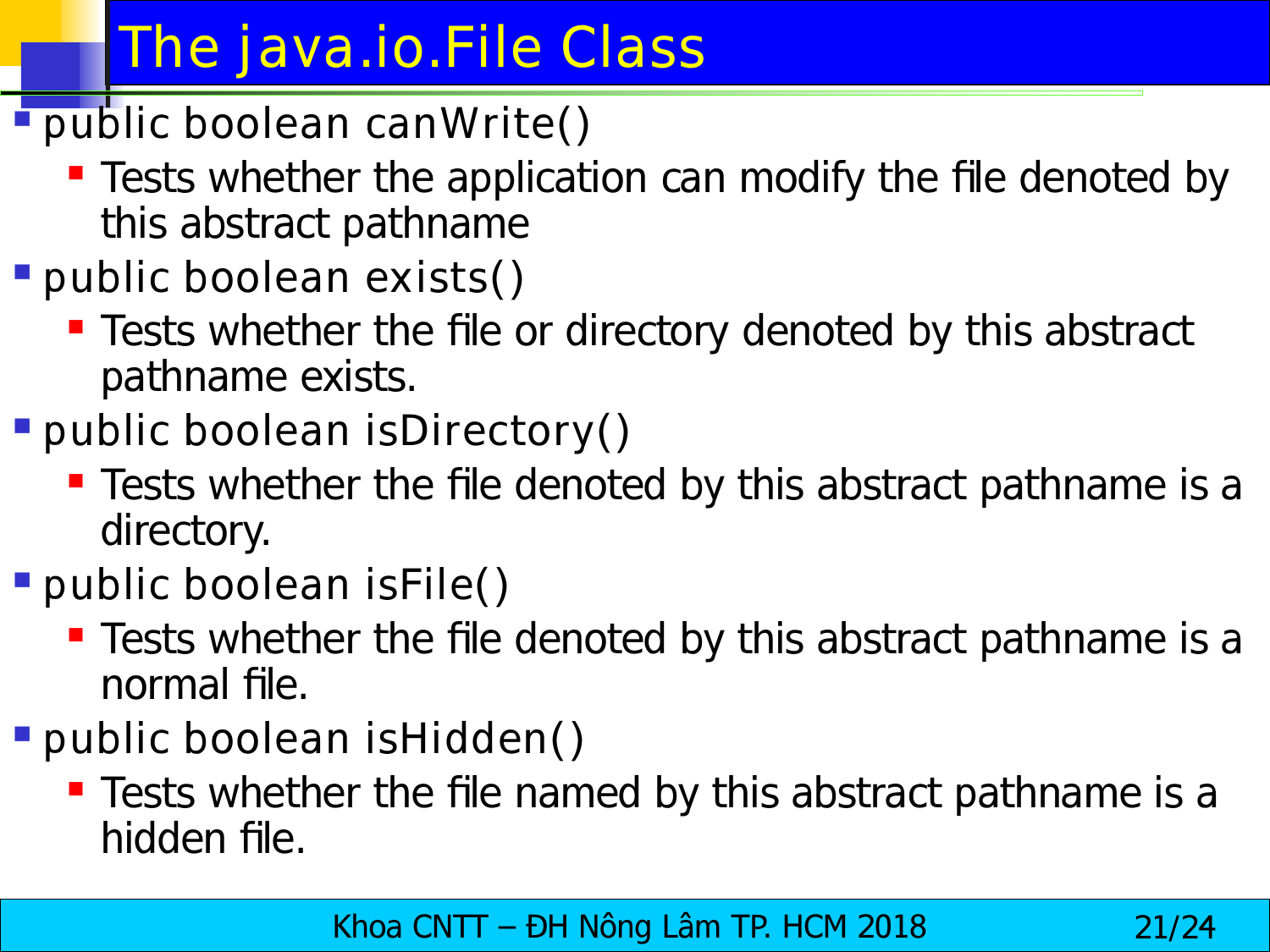

# The java.io.File Class
public boolean canWrite()
Tests whether the application can modify the file denoted by this abstract pathname
public boolean exists()
Tests whether the file or directory denoted by this abstract pathname exists.
public boolean isDirectory()
Tests whether the file denoted by this abstract pathname is a directory.
public boolean isFile()
Tests whether the file denoted by this abstract pathname is a normal file.
public boolean isHidden()
Tests whether the file named by this abstract pathname is a hidden file.